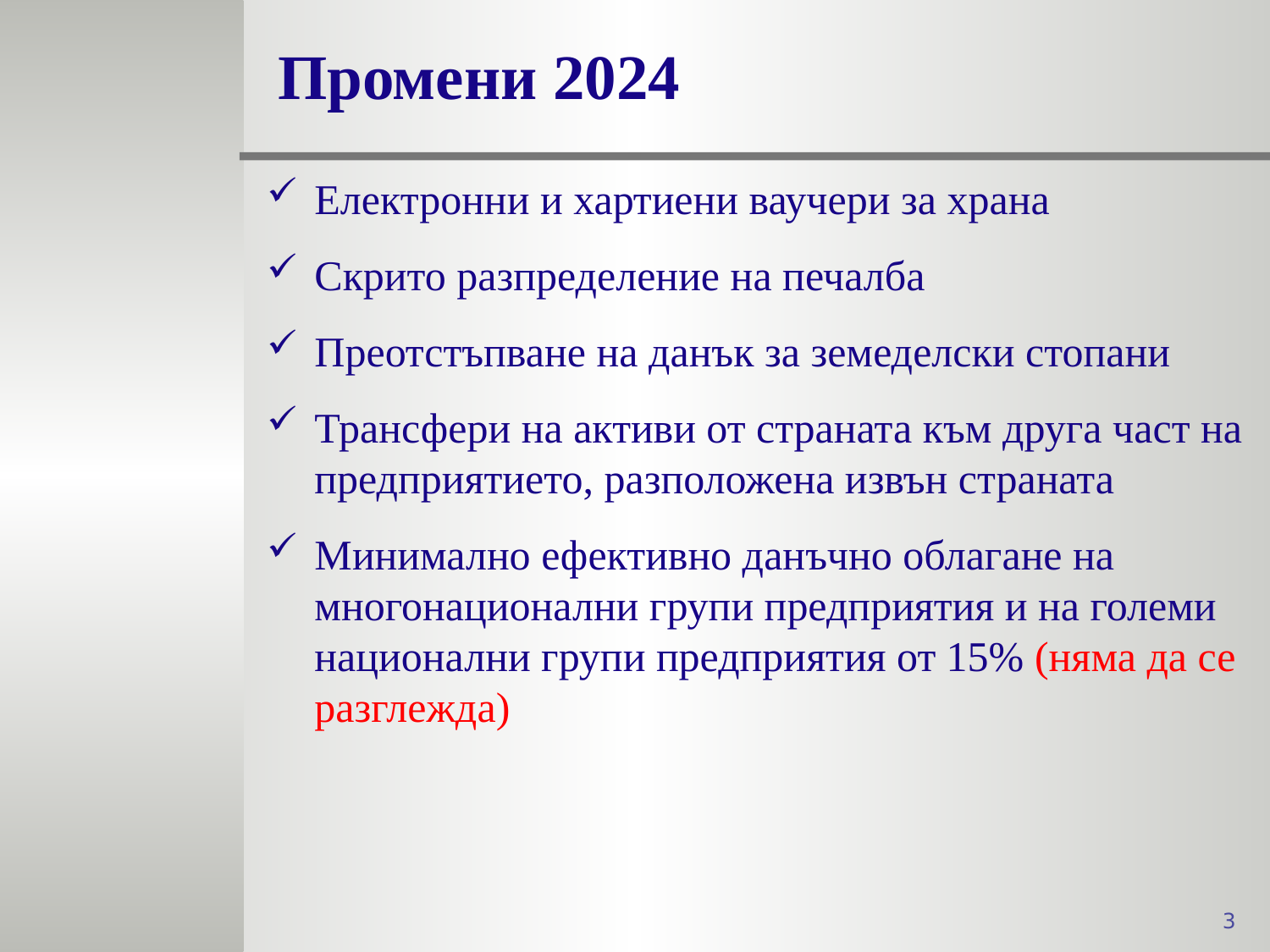

# Промени 2024
Електронни и хартиени ваучери за храна
Скрито разпределение на печалба
Преотстъпване на данък за земеделски стопани
Трансфери на активи от страната към друга част на предприятието, разположена извън страната
Минимално ефективно данъчно облагане на многонационални групи предприятия и на големи национални групи предприятия от 15% (няма да се разглежда)
3